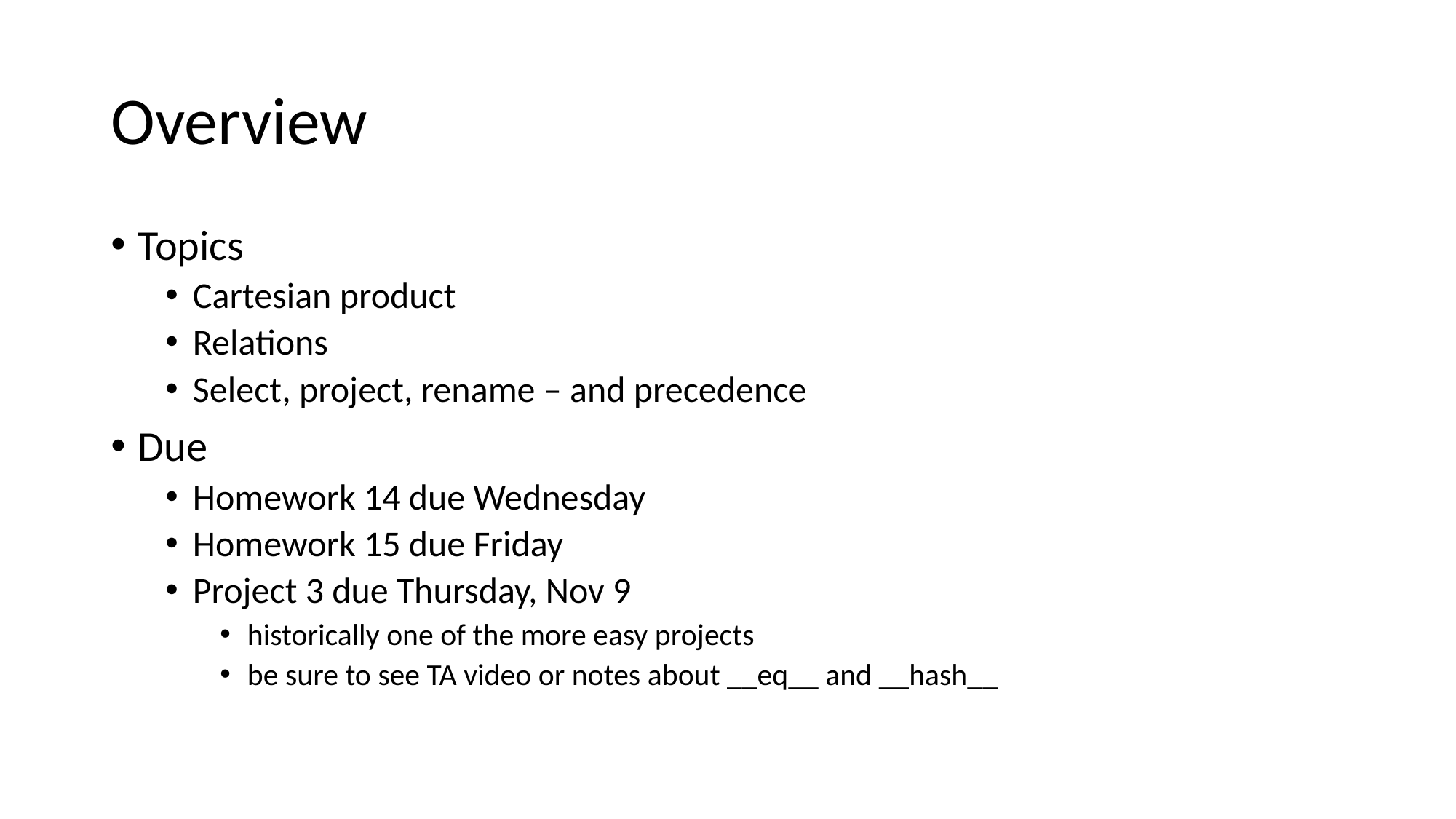

# Overview
Topics
Cartesian product
Relations
Select, project, rename – and precedence
Due
Homework 14 due Wednesday
Homework 15 due Friday
Project 3 due Thursday, Nov 9
historically one of the more easy projects
be sure to see TA video or notes about __eq__ and __hash__